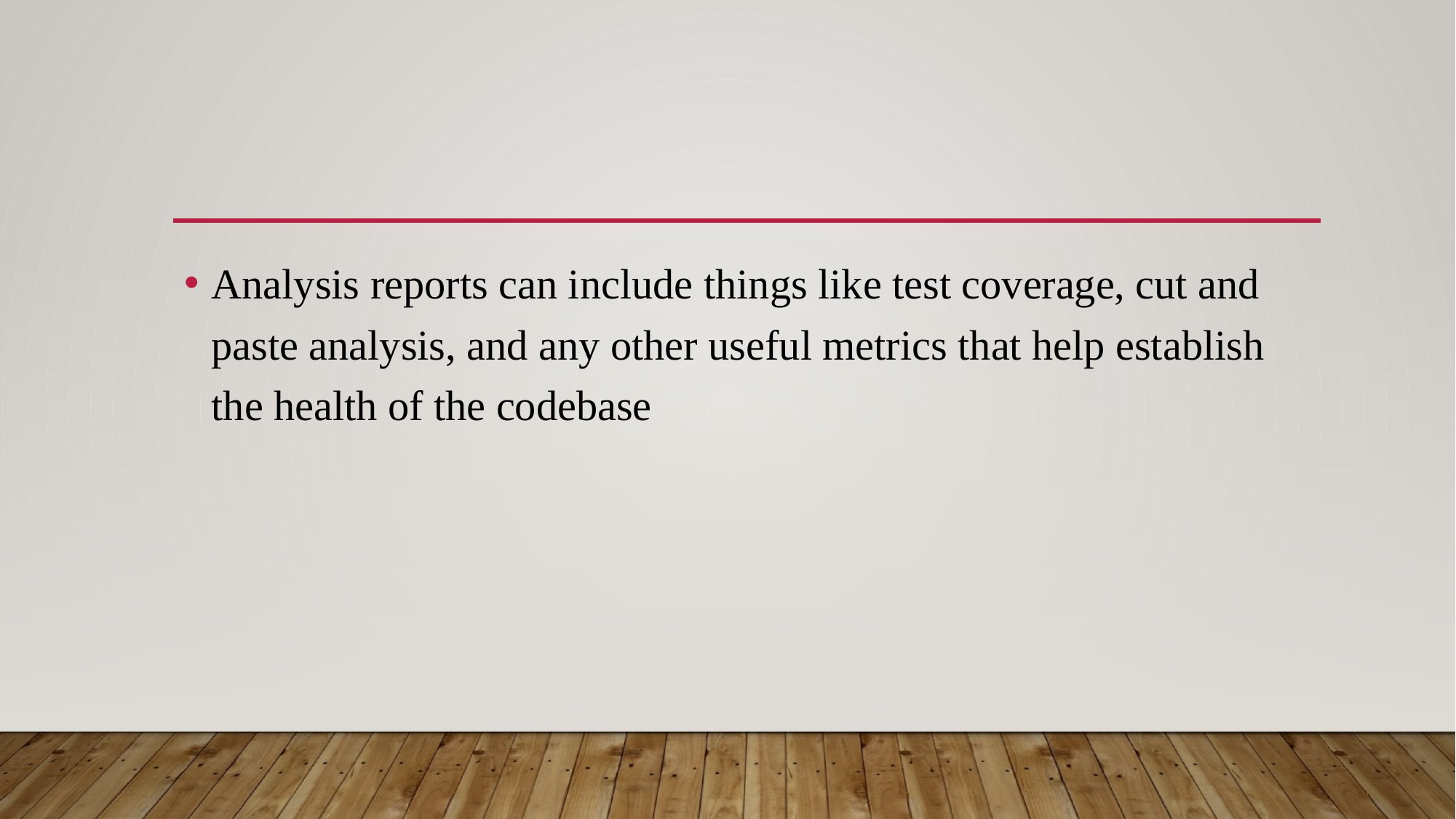

#
Analysis reports can include things like test coverage, cut and paste analysis, and any other useful metrics that help establish the health of the codebase